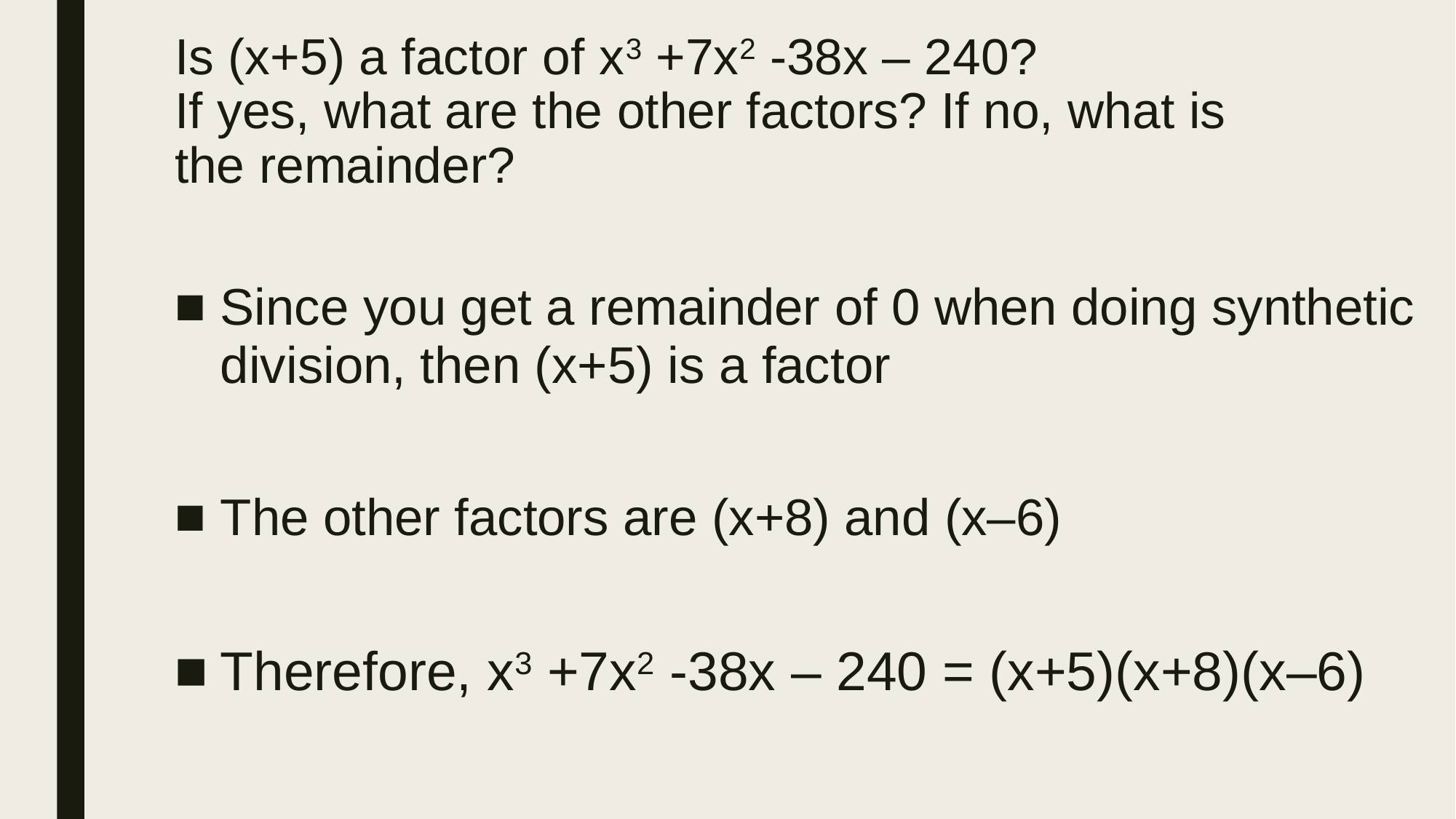

# Is (x+5) a factor of x3 +7x2 -38x – 240? If yes, what are the other factors? If no, what is the remainder?
Since you get a remainder of 0 when doing synthetic division, then (x+5) is a factor

The other factors are (x+8) and (x–6)

Therefore, x3 +7x2 -38x – 240 = (x+5)(x+8)(x–6)